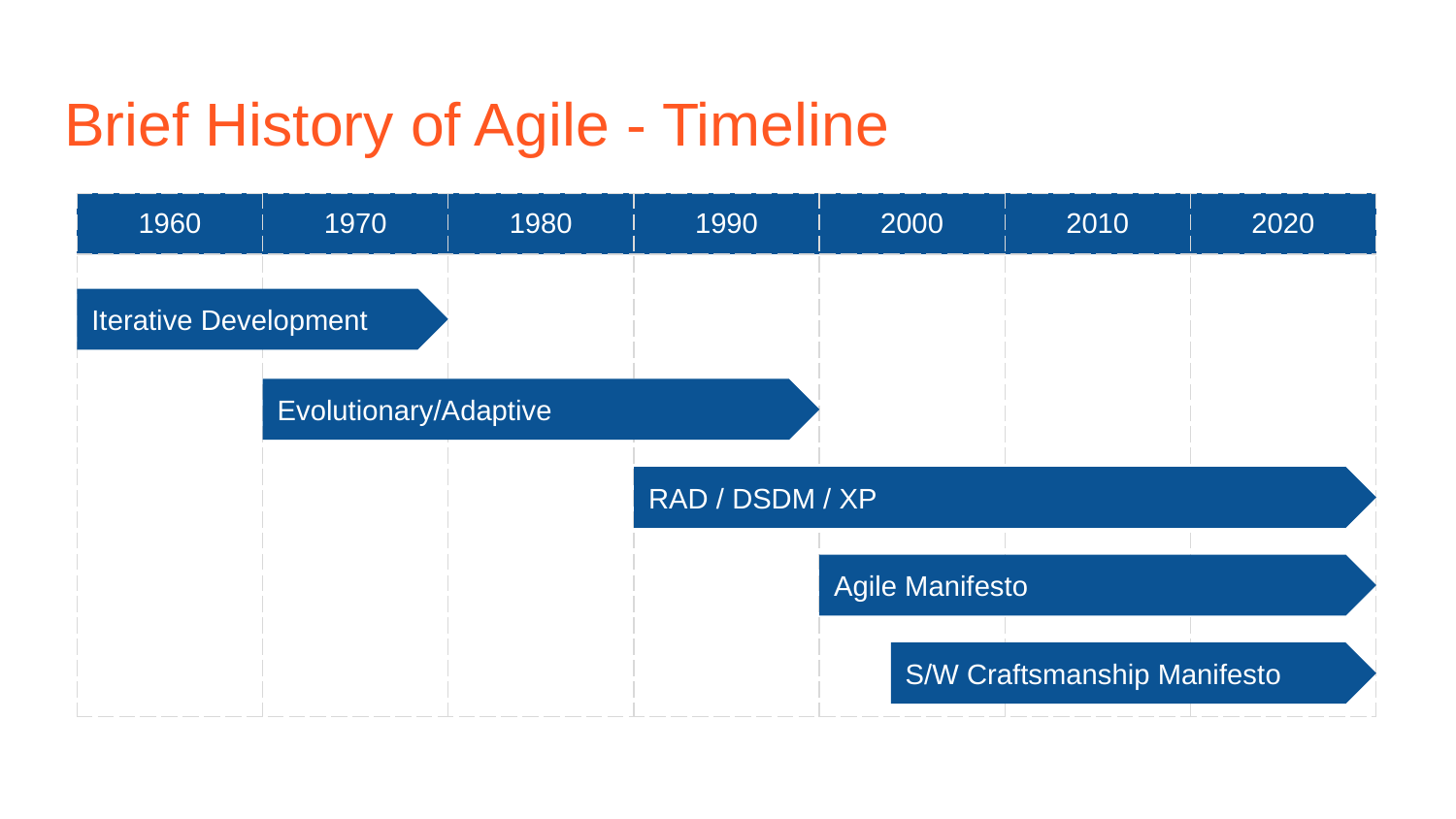

# Brief History of Agile - Timeline
| 1960 | 1970 | 1980 | 1990 | 2000 | 2010 | 2020 |
| --- | --- | --- | --- | --- | --- | --- |
|  |  |  |  |  |  |  |
Iterative Development
Evolutionary/Adaptive
RAD / DSDM / XP
Agile Manifesto
S/W Craftsmanship Manifesto